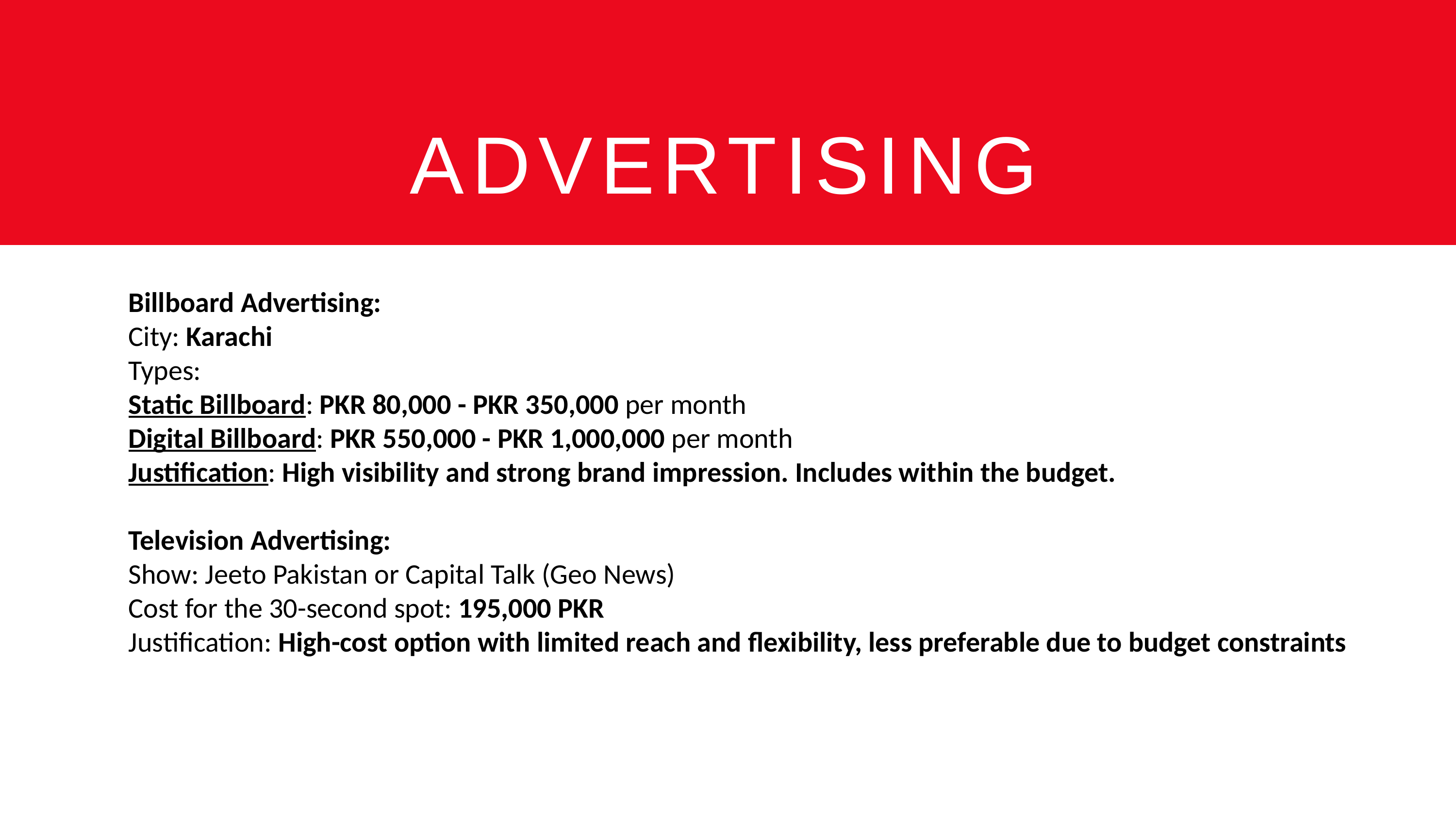

ADVERTISING BUDGET
Billboard Advertising:
City: Karachi
Types:
Static Billboard: PKR 80,000 - PKR 350,000 per month
Digital Billboard: PKR 550,000 - PKR 1,000,000 per month
Justification: High visibility and strong brand impression. Includes within the budget.

Television Advertising:
Show: Jeeto Pakistan or Capital Talk (Geo News)
Cost for the 30-second spot: 195,000 PKR
Justification: High-cost option with limited reach and flexibility, less preferable due to budget constraints